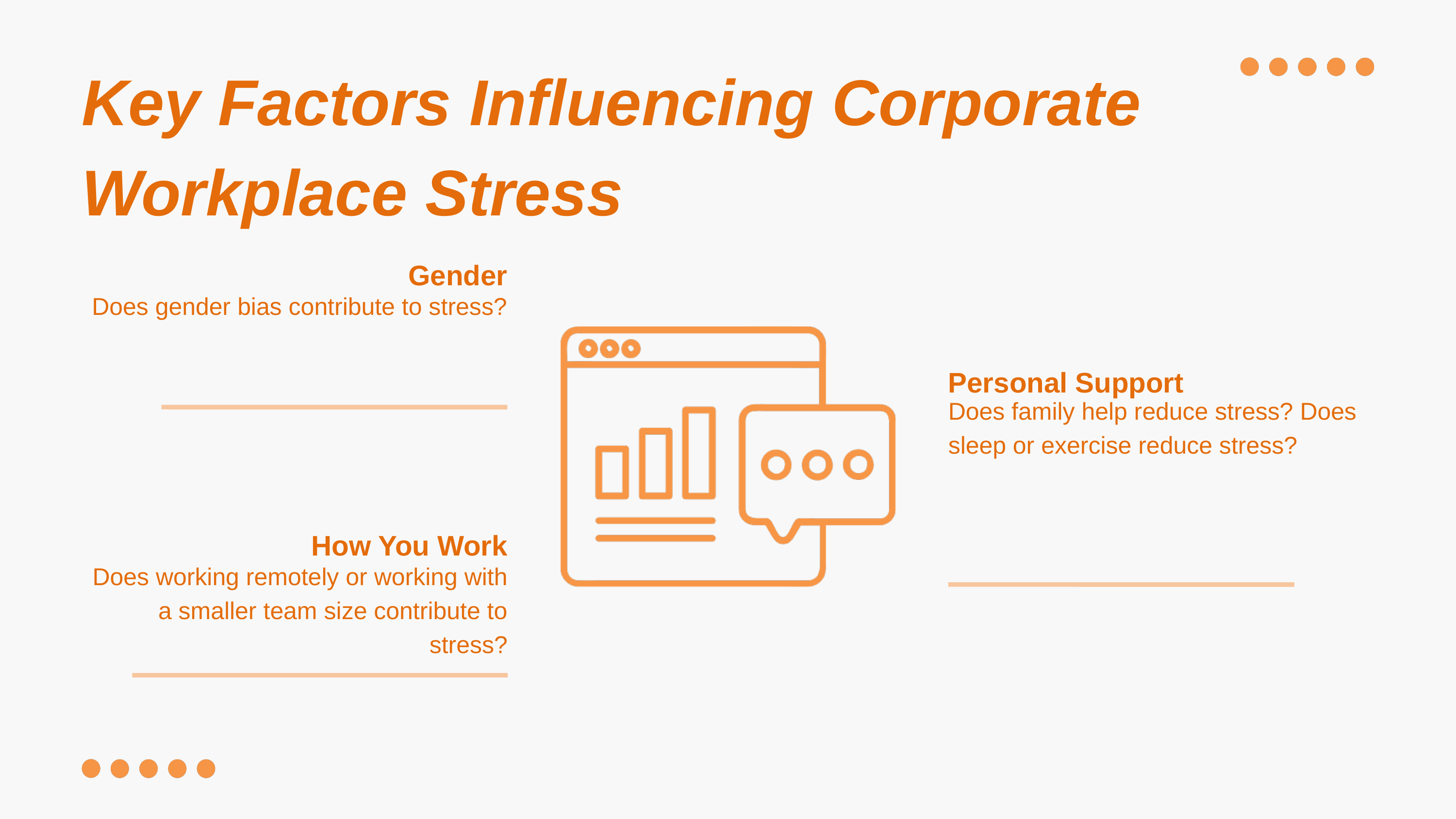

Key Factors Influencing Corporate Workplace Stress

Gender
Does gender bias contribute to stress?

Personal Support
Does family help reduce stress? Does sleep or exercise reduce stress?

How You Work
Does working remotely or working with a smaller team size contribute to stress?